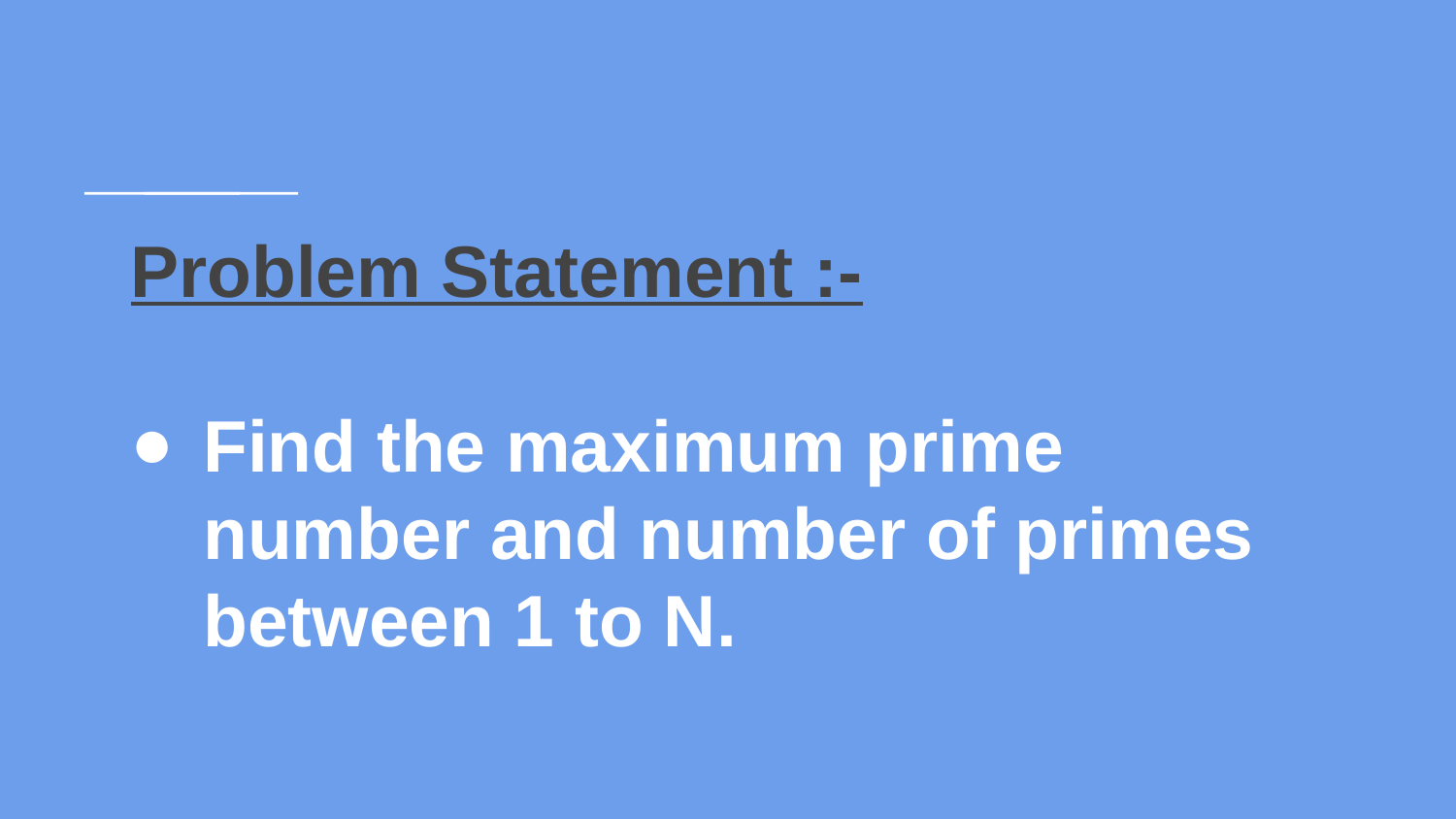

# Problem Statement :-

Find the maximum prime number and number of primes between 1 to N.